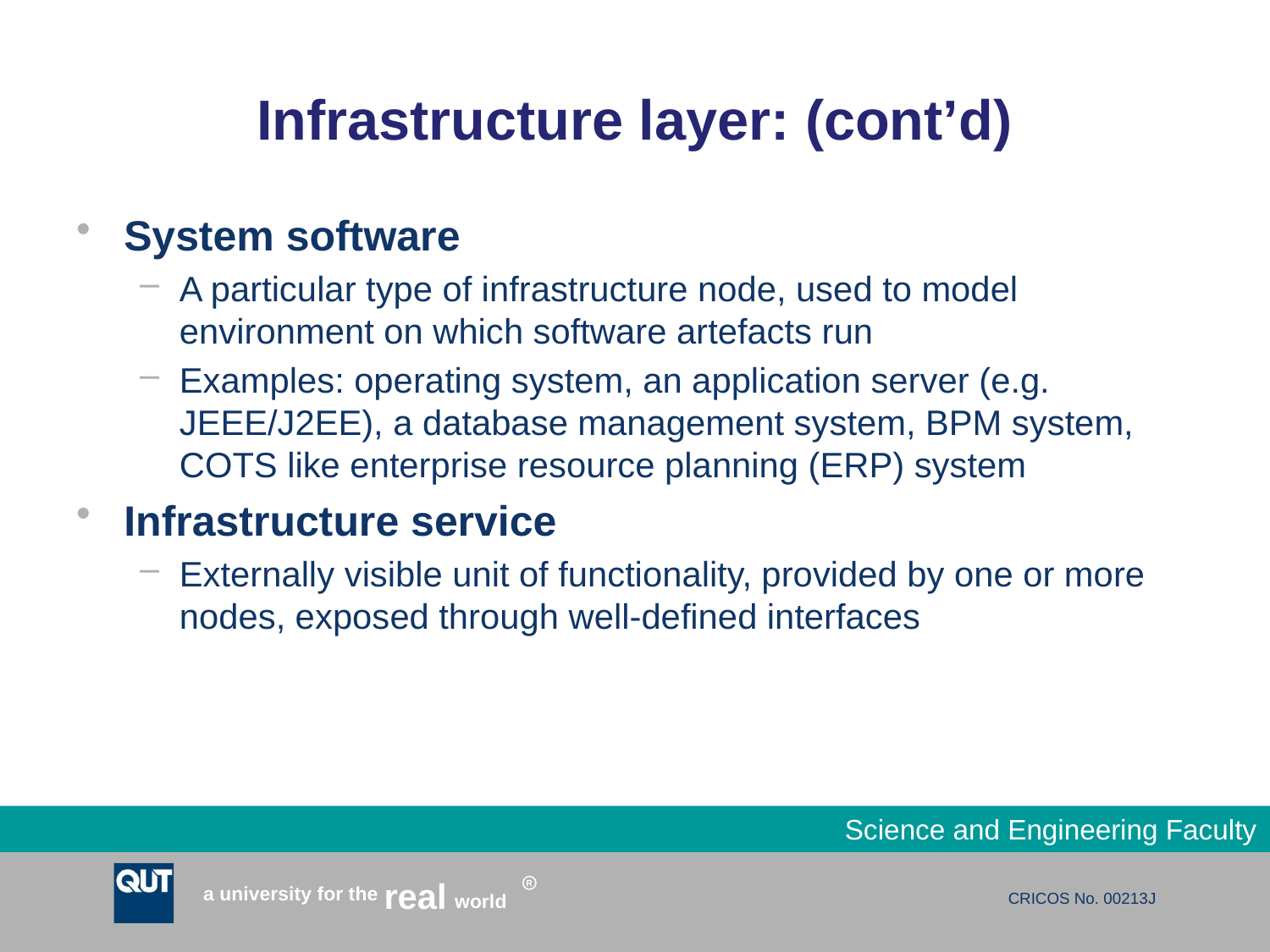

# Infrastructure layer: (cont’d)
System software
A particular type of infrastructure node, used to model environment on which software artefacts run
Examples: operating system, an application server (e.g. JEEE/J2EE), a database management system, BPM system, COTS like enterprise resource planning (ERP) system
Infrastructure service
Externally visible unit of functionality, provided by one or more nodes, exposed through well-defined interfaces